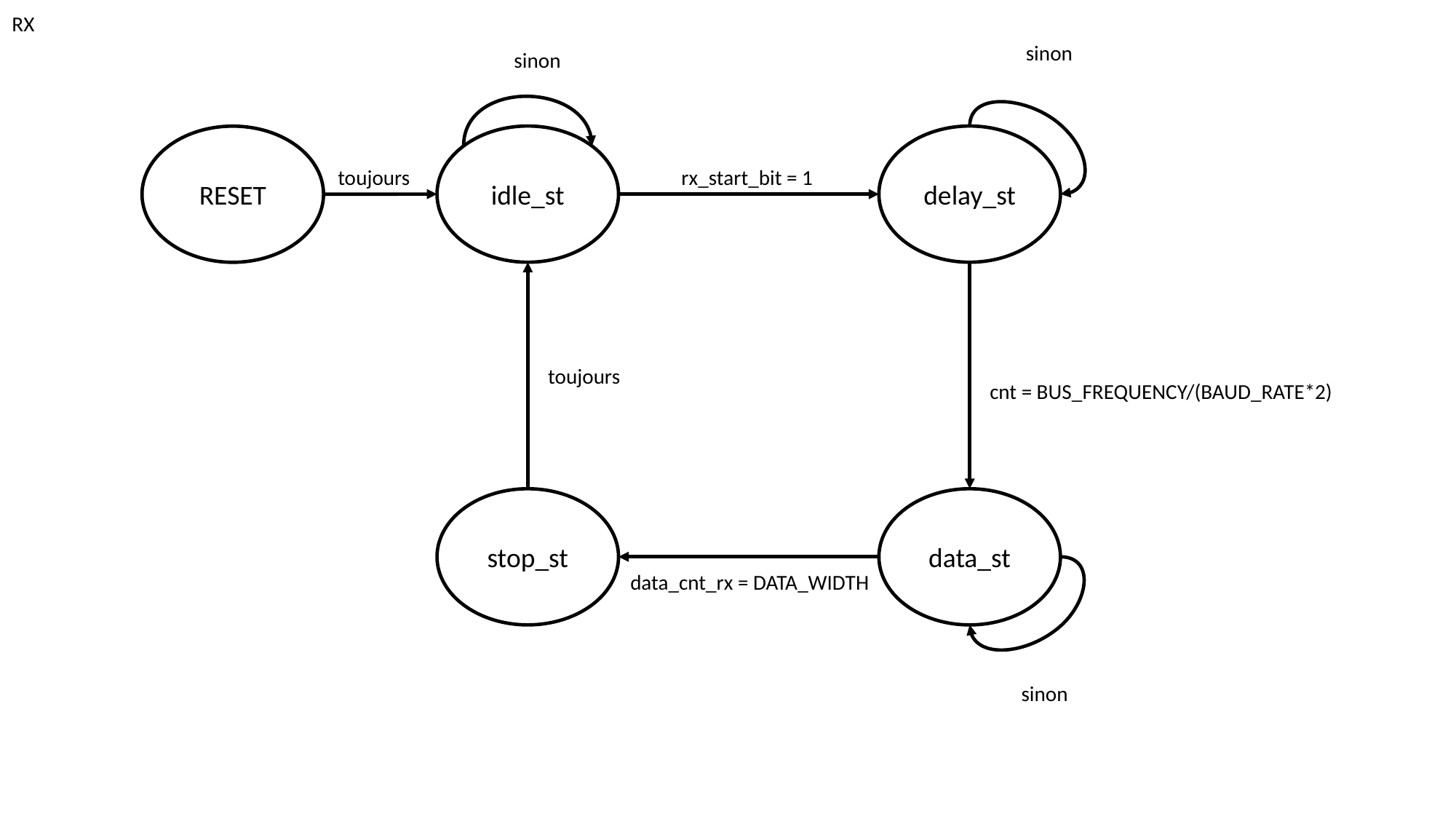

RX
sinon
sinon
idle_st
delay_st
RESET
rx_start_bit = 1
toujours
toujours
cnt = BUS_FREQUENCY/(BAUD_RATE*2)
stop_st
data_st
data_cnt_rx = DATA_WIDTH
sinon